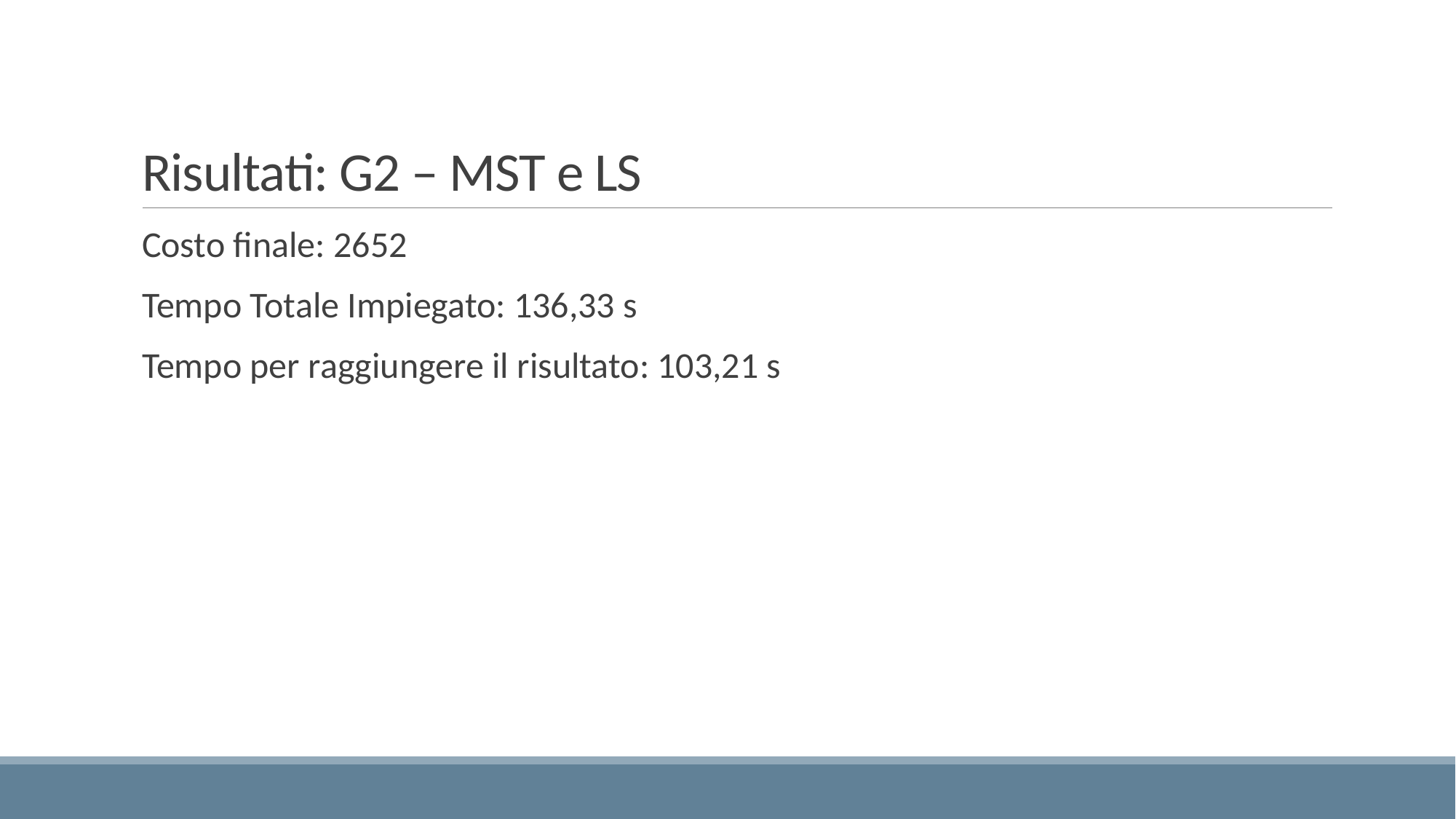

# Risultati: G2 – MST e LS
Costo finale: 2652
Tempo Totale Impiegato: 136,33 s
Tempo per raggiungere il risultato: 103,21 s